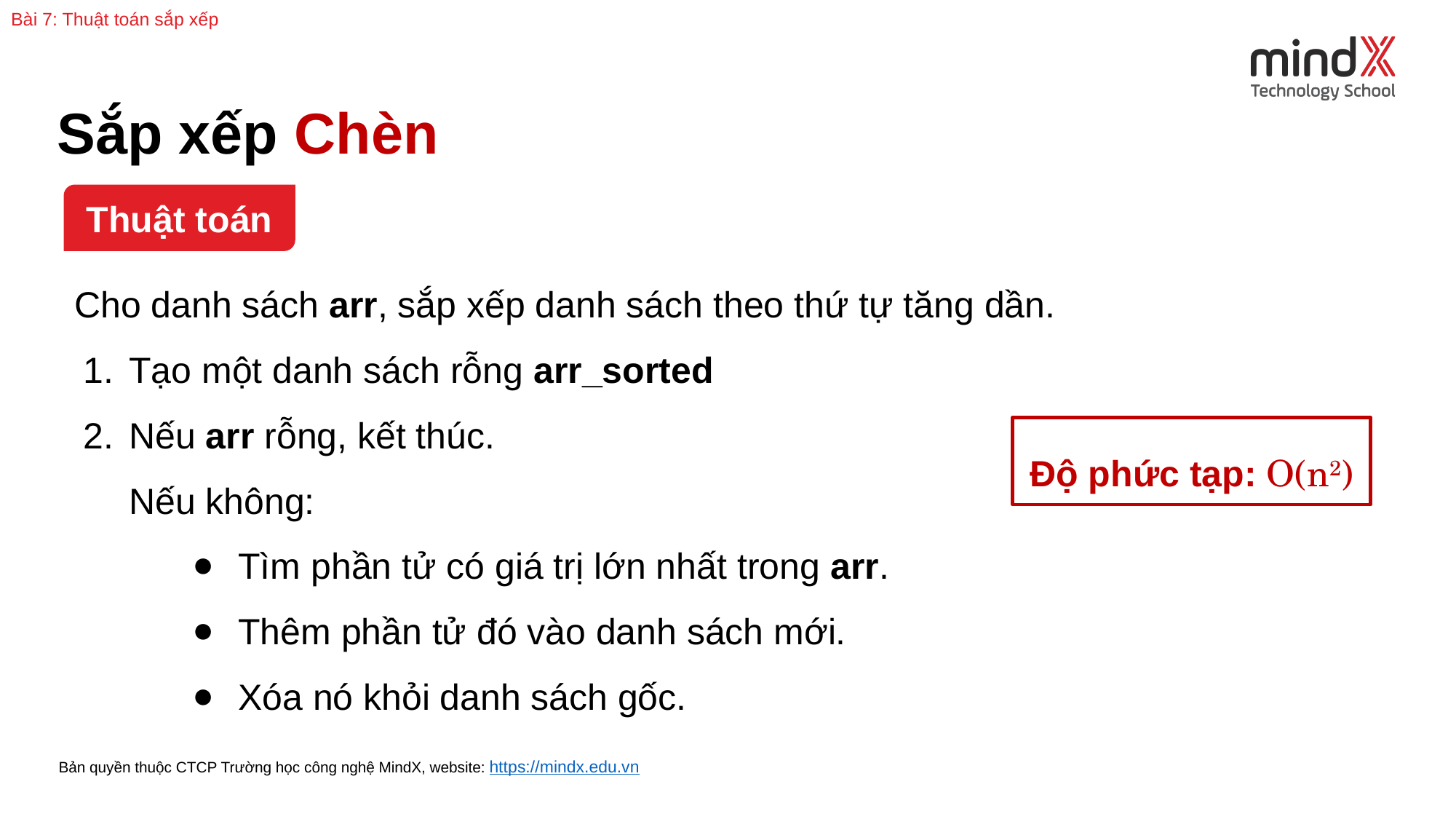

Bài 7: Thuật toán sắp xếp
Sắp xếp Chèn
Thuật toán
Cho danh sách arr, sắp xếp danh sách theo thứ tự tăng dần.
Tạo một danh sách rỗng arr_sorted
Nếu arr rỗng, kết thúc.
Nếu không:
Tìm phần tử có giá trị lớn nhất trong arr.
Thêm phần tử đó vào danh sách mới.
Xóa nó khỏi danh sách gốc.
Độ phức tạp: O(n2)
Bản quyền thuộc CTCP Trường học công nghệ MindX, website: https://mindx.edu.vn